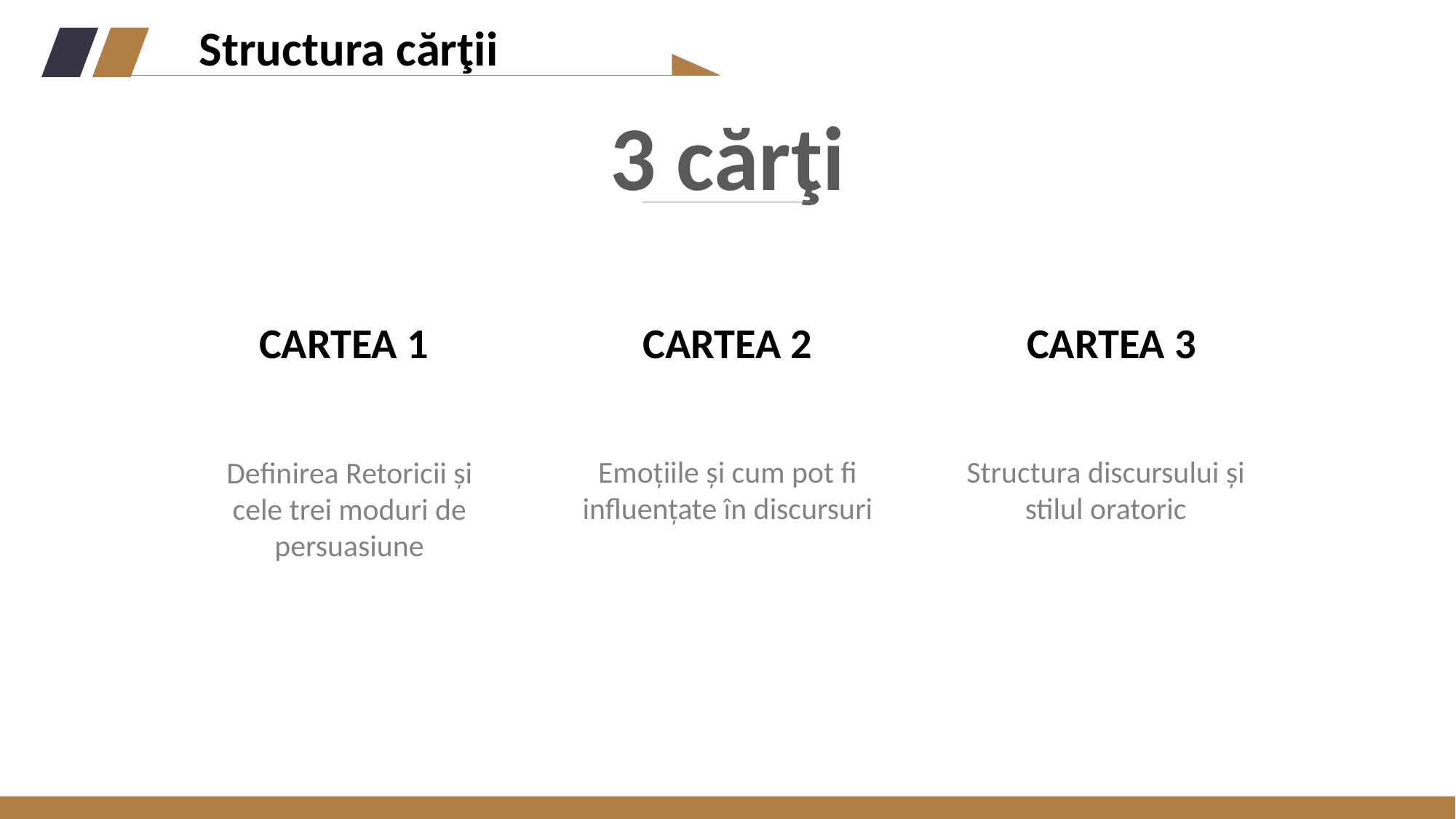

Structura cărţii
3 cărţi
CARTEA 1
Definirea Retoricii și cele trei moduri de persuasiune
CARTEA 2
Emoțiile și cum pot fi influențate în discursuri
CARTEA 3
Structura discursului și stilul oratoric